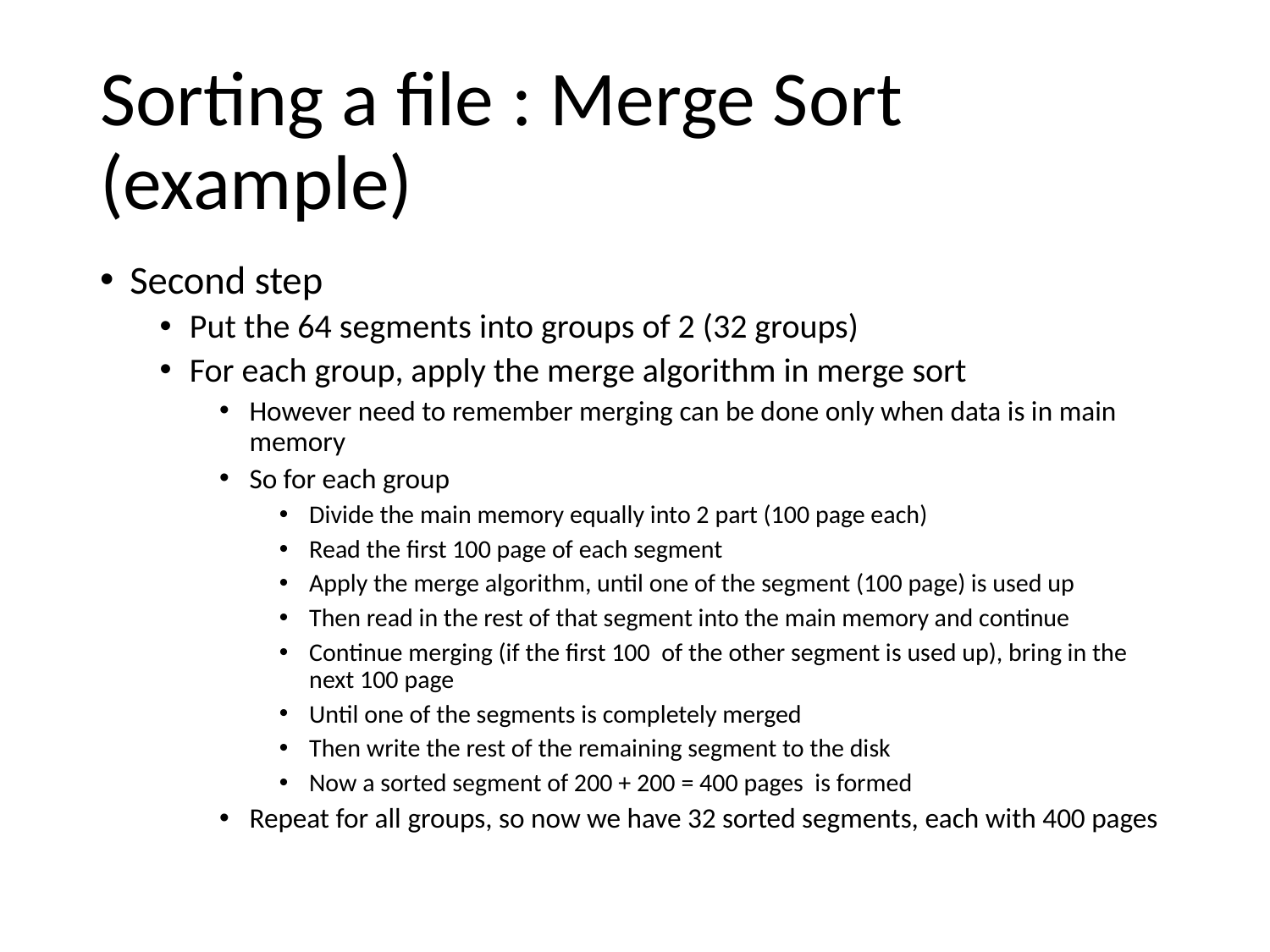

# Sorting a file : Merge Sort (example)
Second step
Put the 64 segments into groups of 2 (32 groups)
For each group, apply the merge algorithm in merge sort
However need to remember merging can be done only when data is in main memory
So for each group
Divide the main memory equally into 2 part (100 page each)
Read the first 100 page of each segment
Apply the merge algorithm, until one of the segment (100 page) is used up
Then read in the rest of that segment into the main memory and continue
Continue merging (if the first 100  of the other segment is used up), bring in the next 100 page
Until one of the segments is completely merged
Then write the rest of the remaining segment to the disk
Now a sorted segment of 200 + 200 = 400 pages  is formed
Repeat for all groups, so now we have 32 sorted segments, each with 400 pages